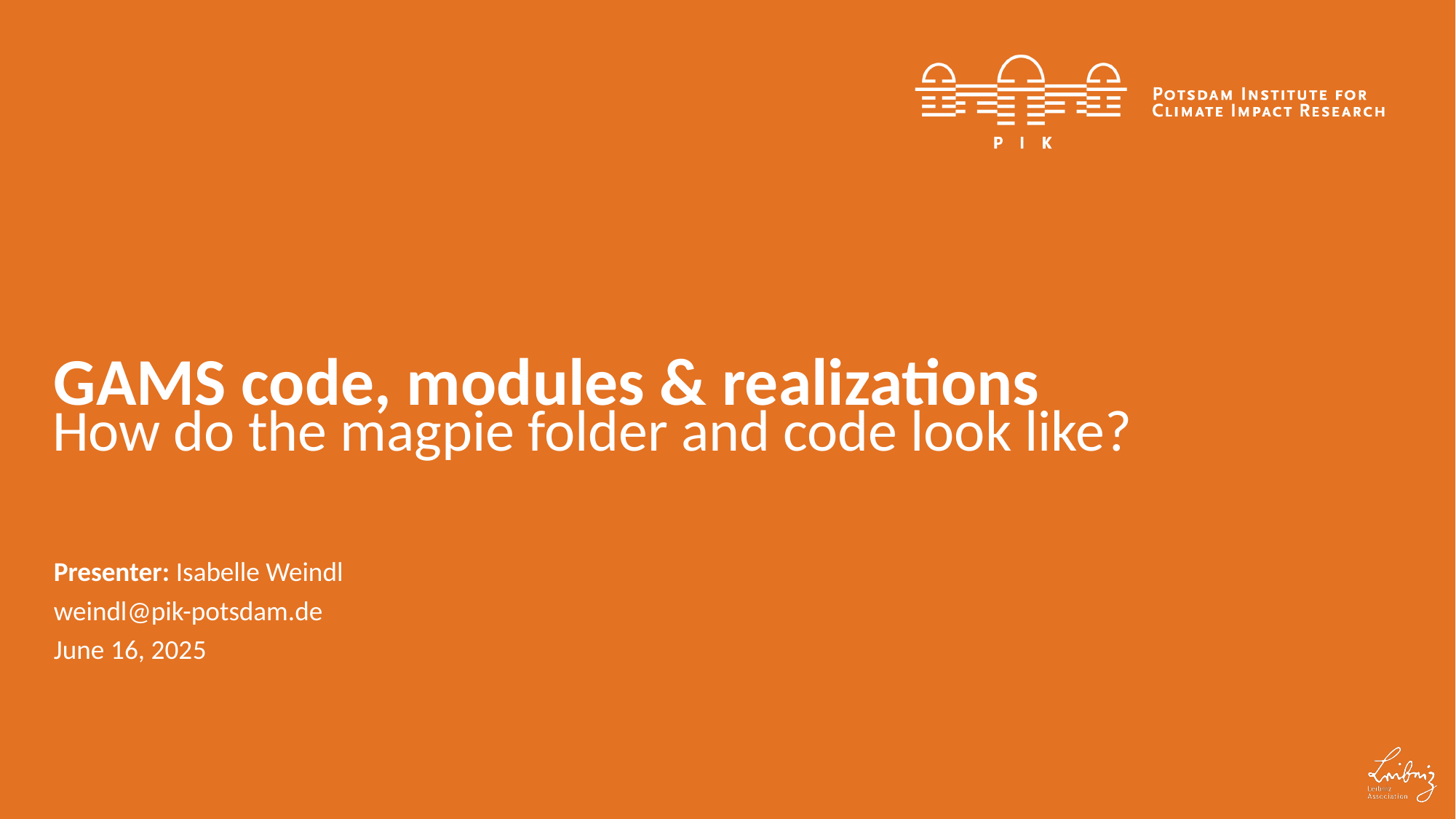

# GAMS code, modules & realizations
How do the magpie folder and code look like?
Presenter: Isabelle Weindl
weindl@pik-potsdam.de
June 16, 2025